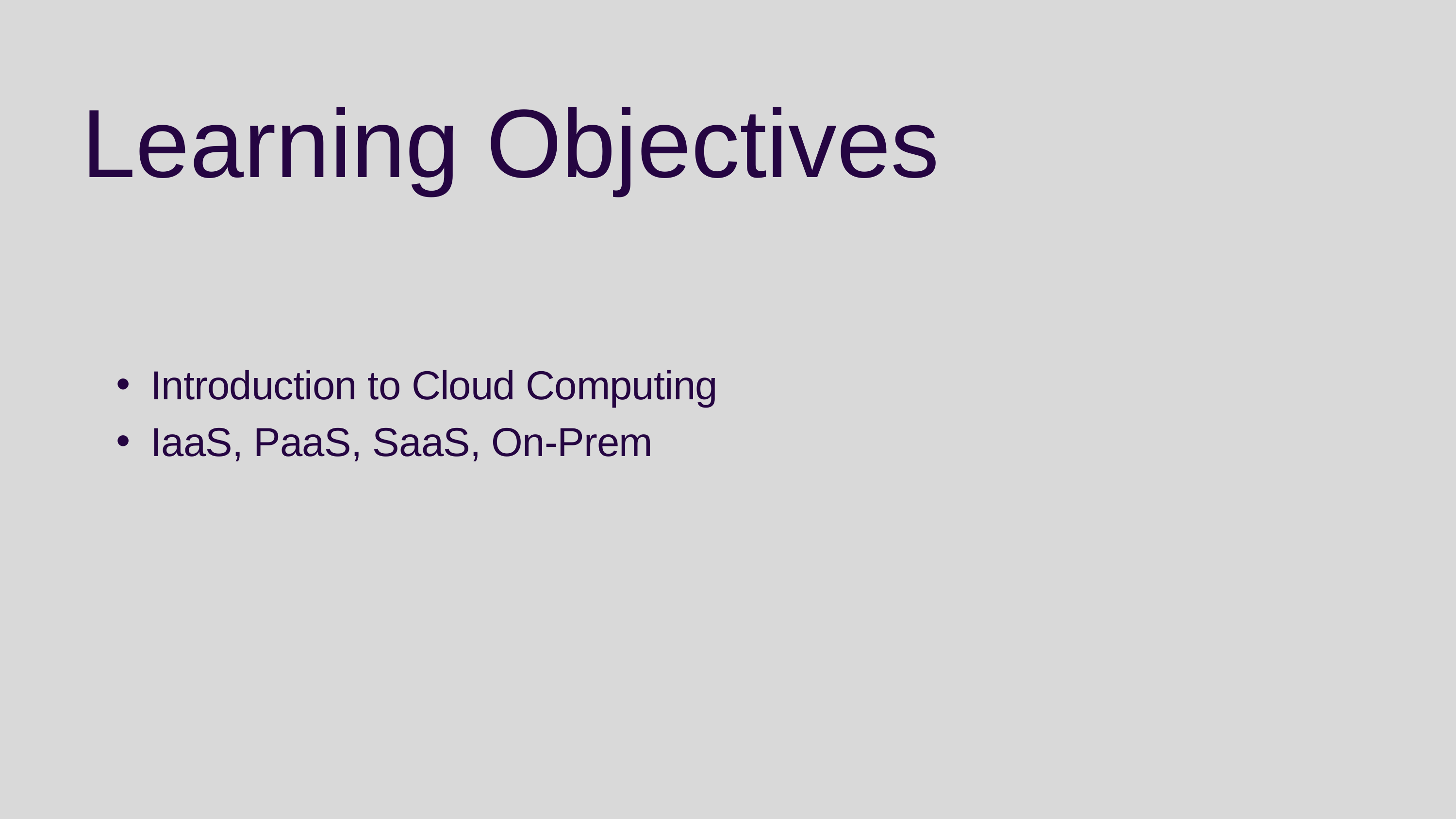

Learning Objectives
Introduction to Cloud Computing
IaaS, PaaS, SaaS, On-Prem